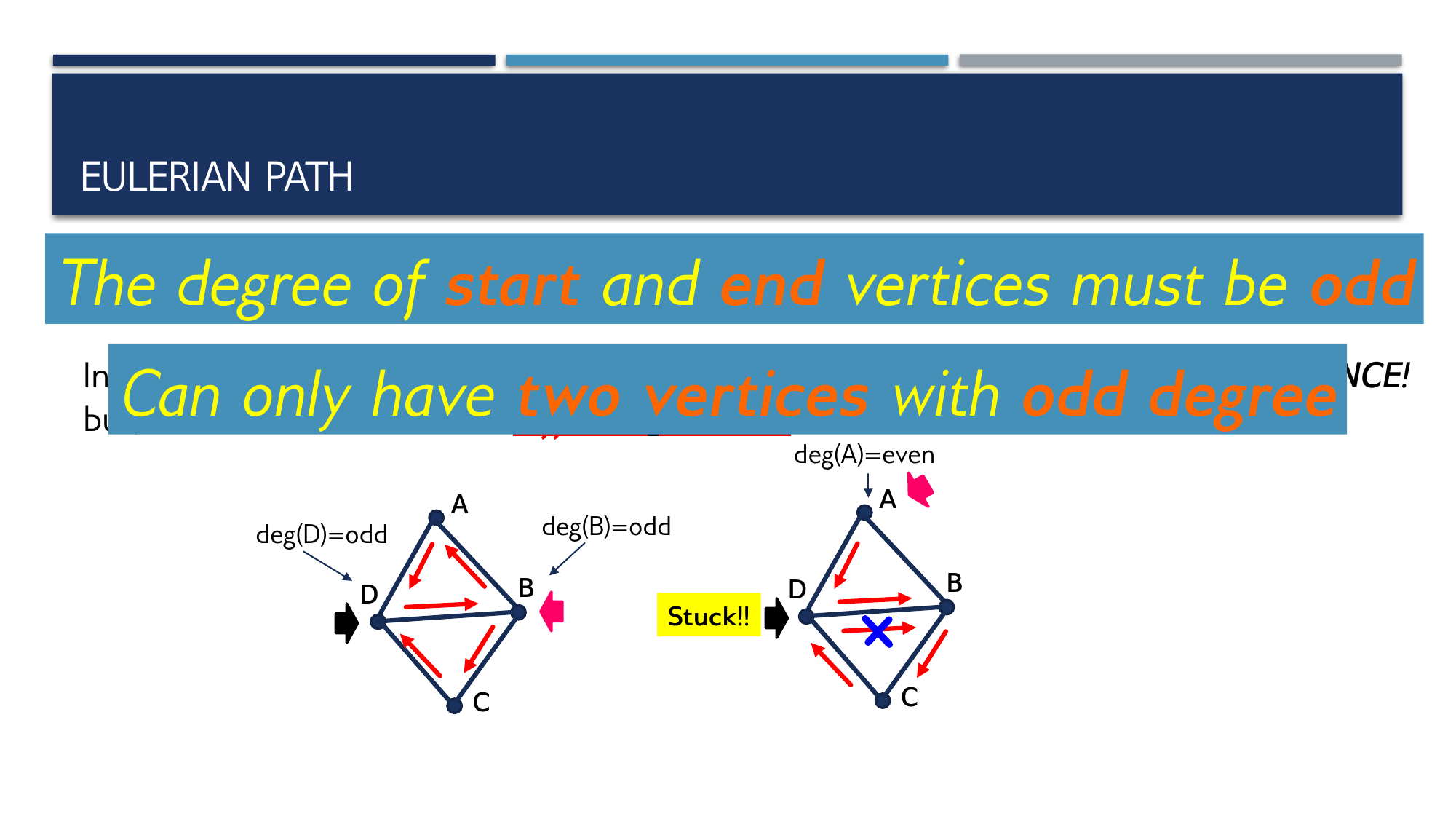

# Eulerian path
In an Eulerian Tour, we have the strict condition of covering each edge ONLY ONCE!
and, MUST start and finish at the same vertex.
The degree of start and end vertices must be odd
Can only have two vertices with odd degree
In an Eulerian Path, we still have the strict condition of covering each edge ONLY ONCE!
but, CAN start and finish at different vertices.
deg(A)=even
A

A
deg(B)=odd

deg(D)=odd
B
B
D
D
Stuck!!

C
C